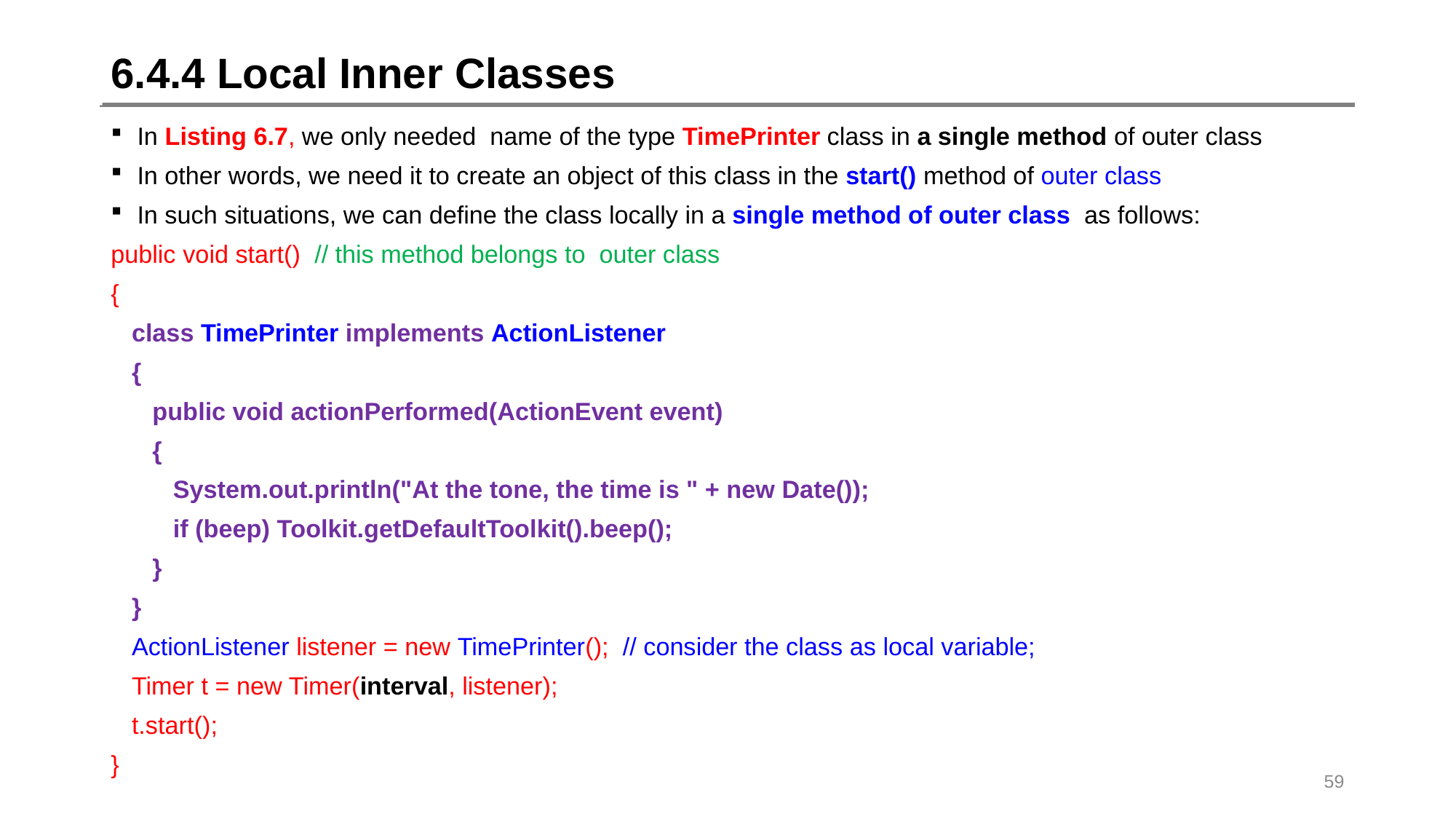

# 6.4.4 Local Inner Classes
In Listing 6.7, we only needed  name of the type TimePrinter class in a single method of outer class
In other words, we need it to create an object of this class in the start() method of outer class
In such situations, we can define the class locally in a single method of outer class  as follows:
public void start()  // this method belongs to  outer class
{
   class TimePrinter implements ActionListener
   {
      public void actionPerformed(ActionEvent event)
      {
         System.out.println("At the tone, the time is " + new Date());
         if (beep) Toolkit.getDefaultToolkit().beep();
      }
   }
   ActionListener listener = new TimePrinter();  // consider the class as local variable;
   Timer t = new Timer(interval, listener);
   t.start();
}

59